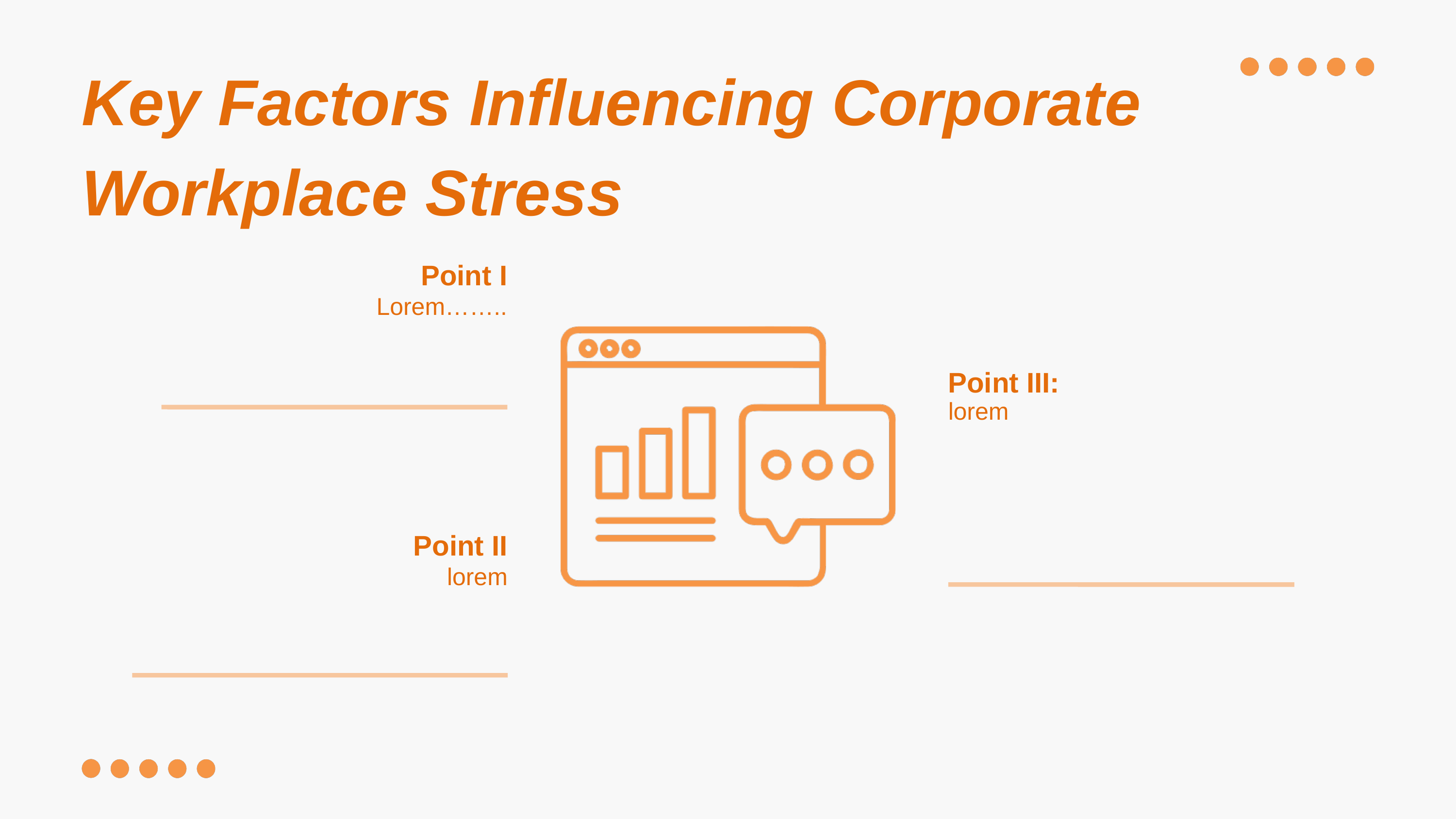

Key Factors Influencing Corporate Workplace Stress

Point I
Lorem……..

Point III:
lorem

Point II
lorem